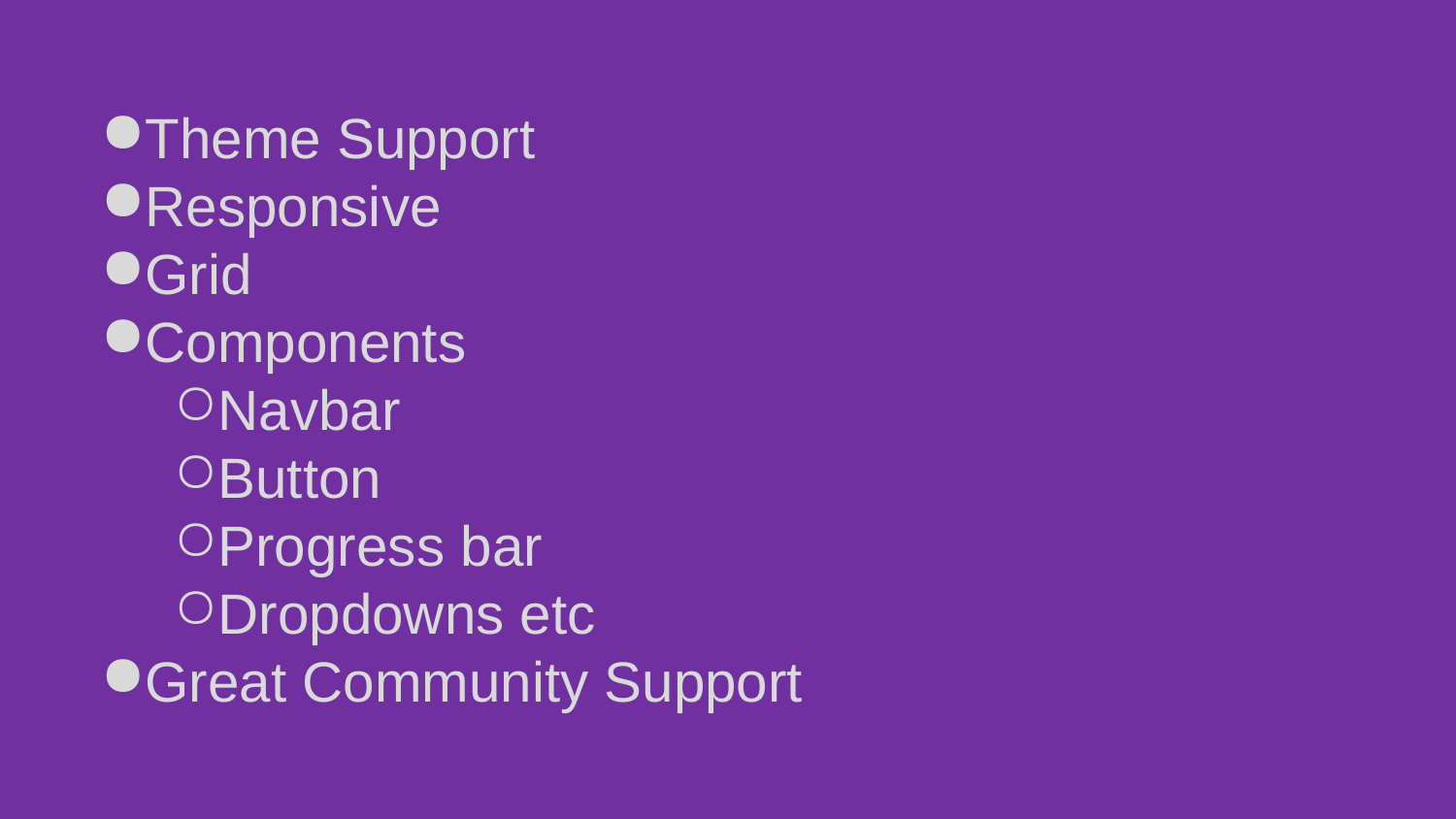

Theme Support
Responsive
Grid
Components
Navbar
Button
Progress bar
Dropdowns etc
Great Community Support